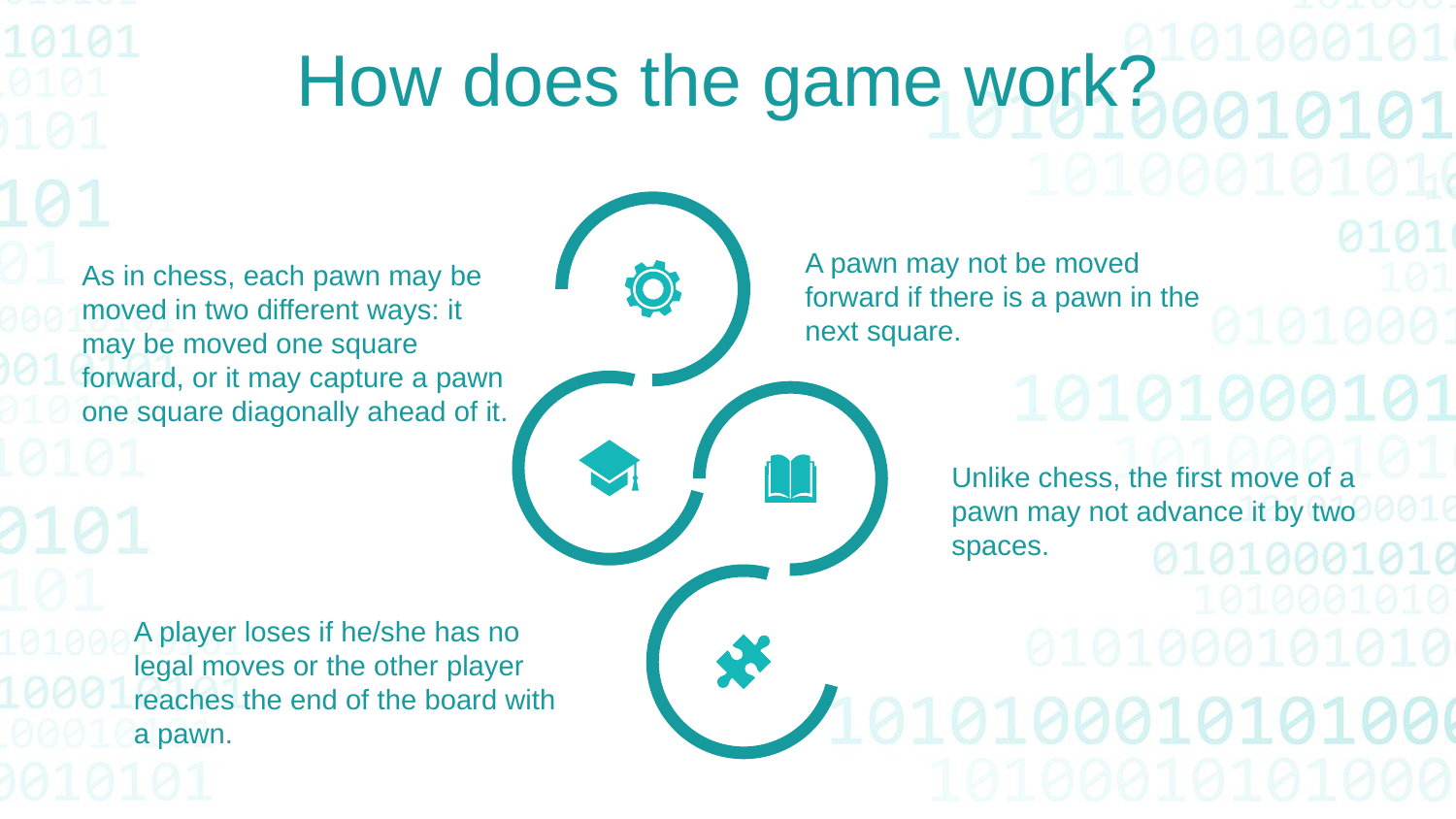

How does the game work?

A pawn may not be moved forward if there is a pawn in the next square.
As in chess, each pawn may be
moved in two different ways: it may be moved one square forward, or it may capture a pawn one square diagonally ahead of it.

Unlike chess, the first move of a pawn may not advance it by two spaces.

A player loses if he/she has no legal moves or the other player reaches the end of the board with a pawn.